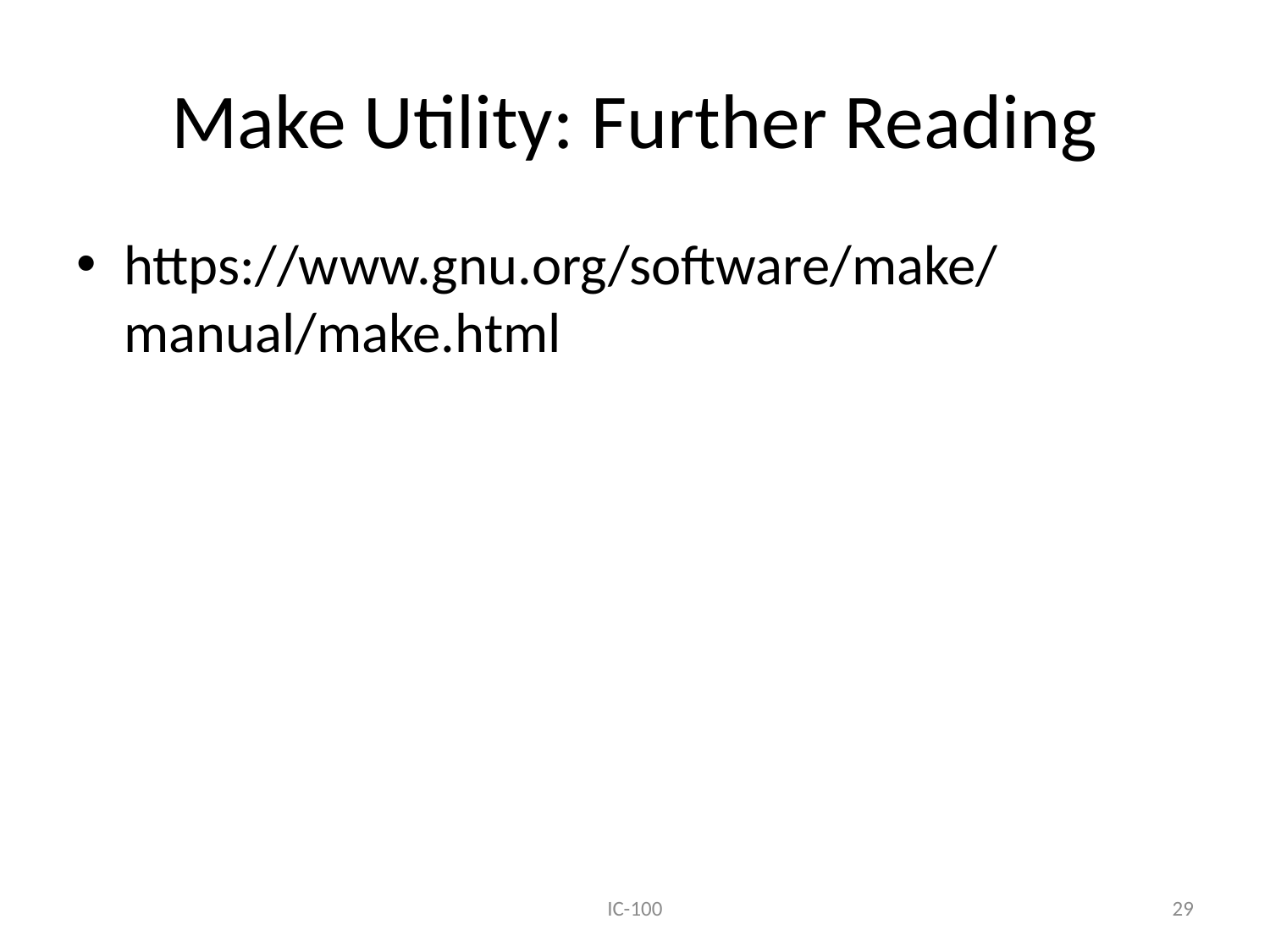

# Make Utility: Further Reading
https://www.gnu.org/software/make/manual/make.html
IC-100
29